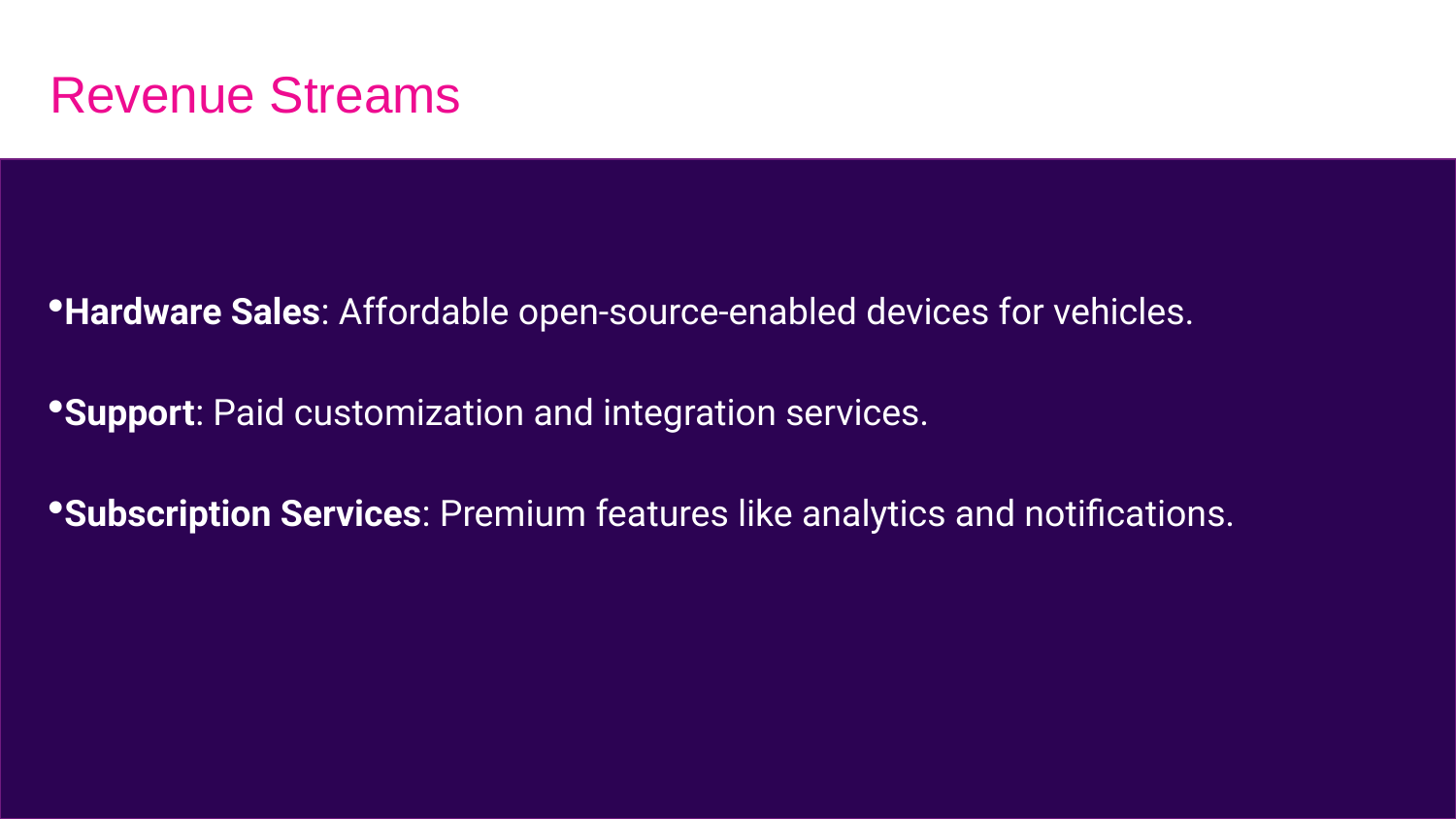

# Revenue Streams

Hardware Sales: Affordable open-source-enabled devices for vehicles.
Support: Paid customization and integration services.
Subscription Services: Premium features like analytics and notifications.